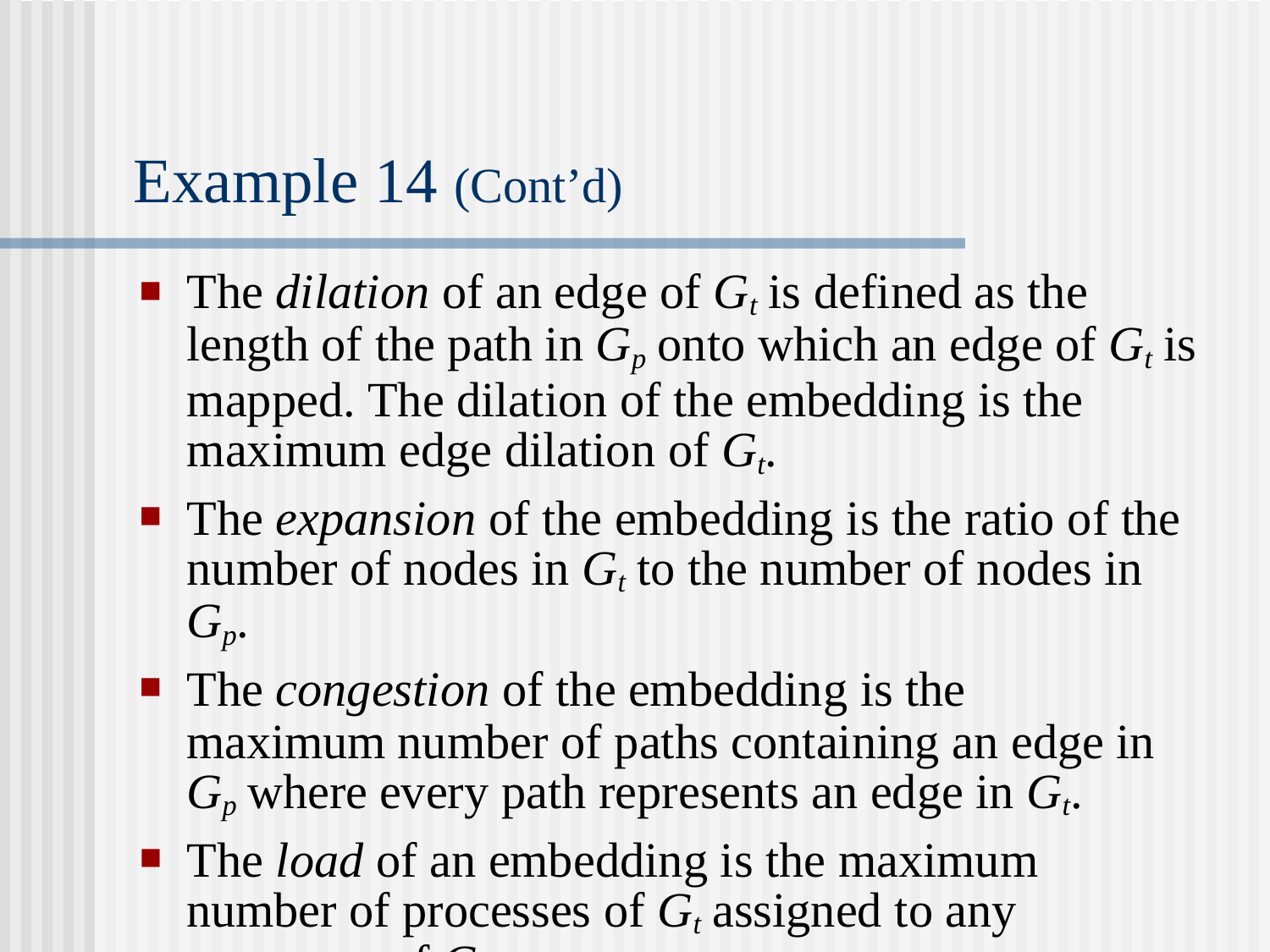

# Example 14 (Cont’d)
The dilation of an edge of Gt is defined as the length of the path in Gp onto which an edge of Gt is mapped. The dilation of the embedding is the maximum edge dilation of Gt.
The expansion of the embedding is the ratio of the number of nodes in Gt to the number of nodes in Gp.
The congestion of the embedding is the maximum number of paths containing an edge in Gp where every path represents an edge in Gt.
The load of an embedding is the maximum number of processes of Gt assigned to any processor of Gt.